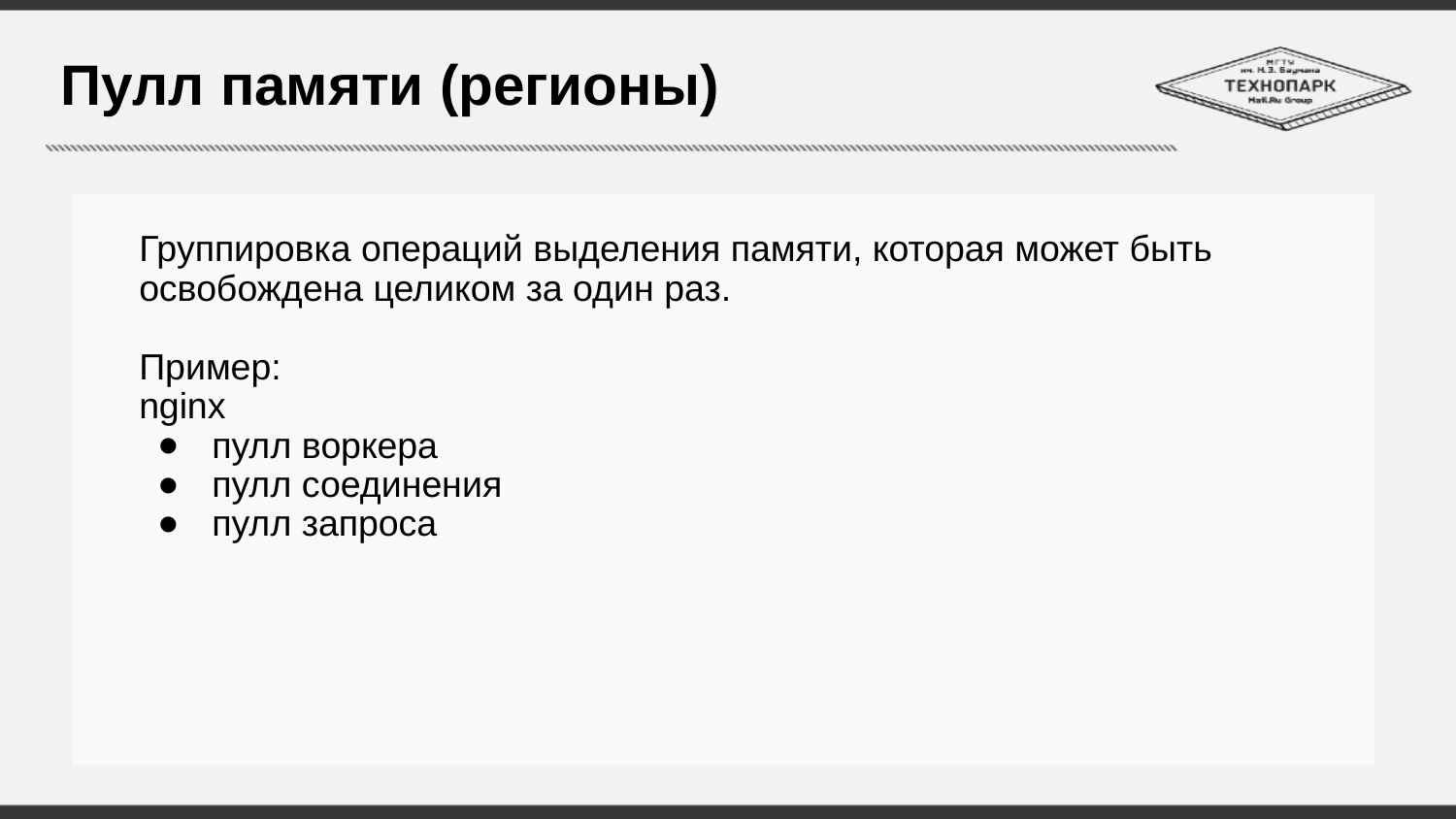

# Пулл памяти (регионы)
Группировка операций выделения памяти, которая может быть освобождена целиком за один раз.

Пример:
nginx
пулл воркера
пулл соединения
пулл запроса